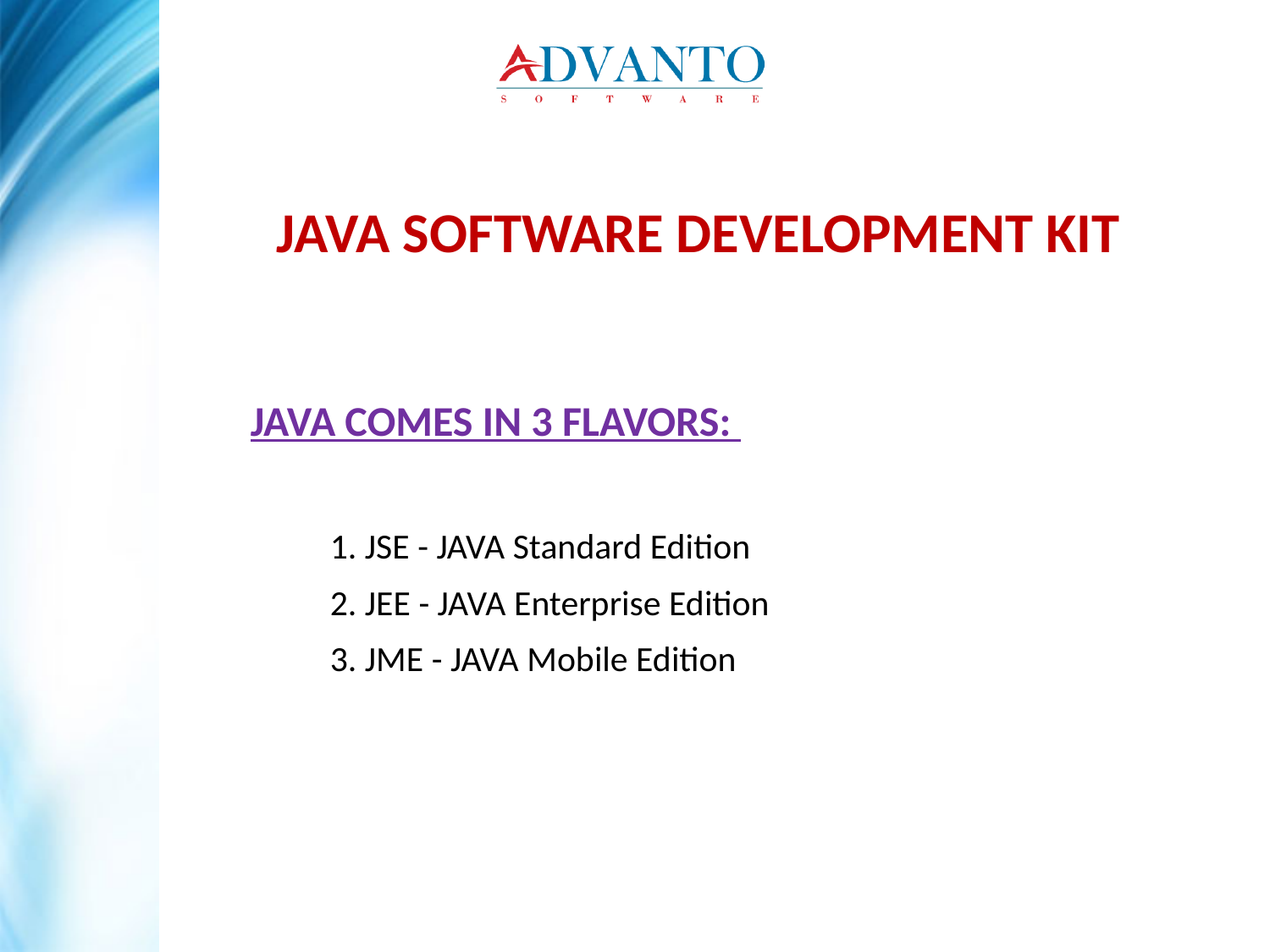

JAVA SOFTWARE DEVELOPMENT KIT
	JAVA COMES IN 3 FLAVORS:

1. JSE - JAVA Standard Edition
2. JEE - JAVA Enterprise Edition
3. JME - JAVA Mobile Edition